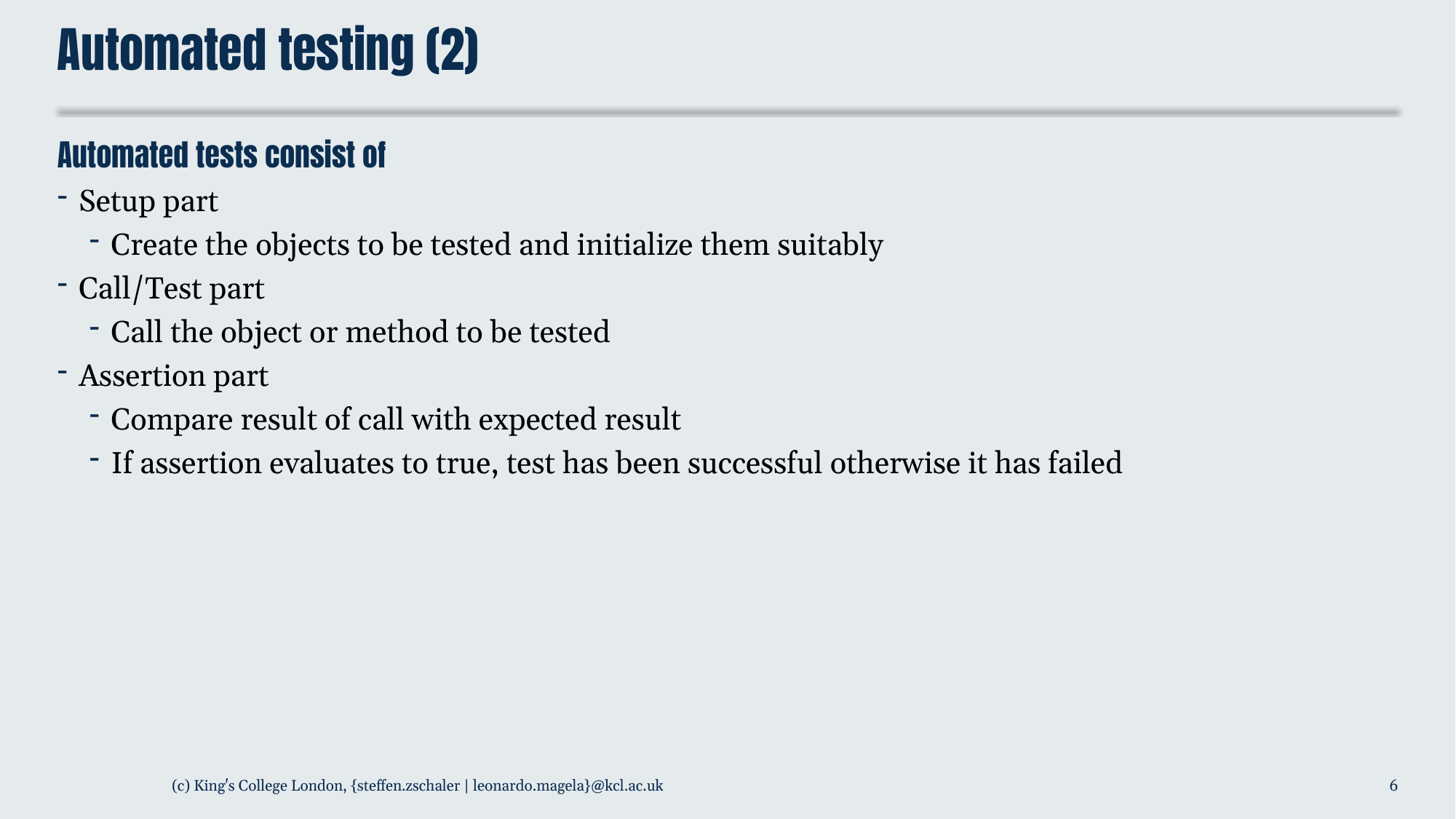

# Automated testing (2)
Automated tests consist of
Setup part
Create the objects to be tested and initialize them suitably
Call/Test part
Call the object or method to be tested
Assertion part
Compare result of call with expected result
If assertion evaluates to true, test has been successful otherwise it has failed
(c) King's College London, {steffen.zschaler | leonardo.magela}@kcl.ac.uk
6